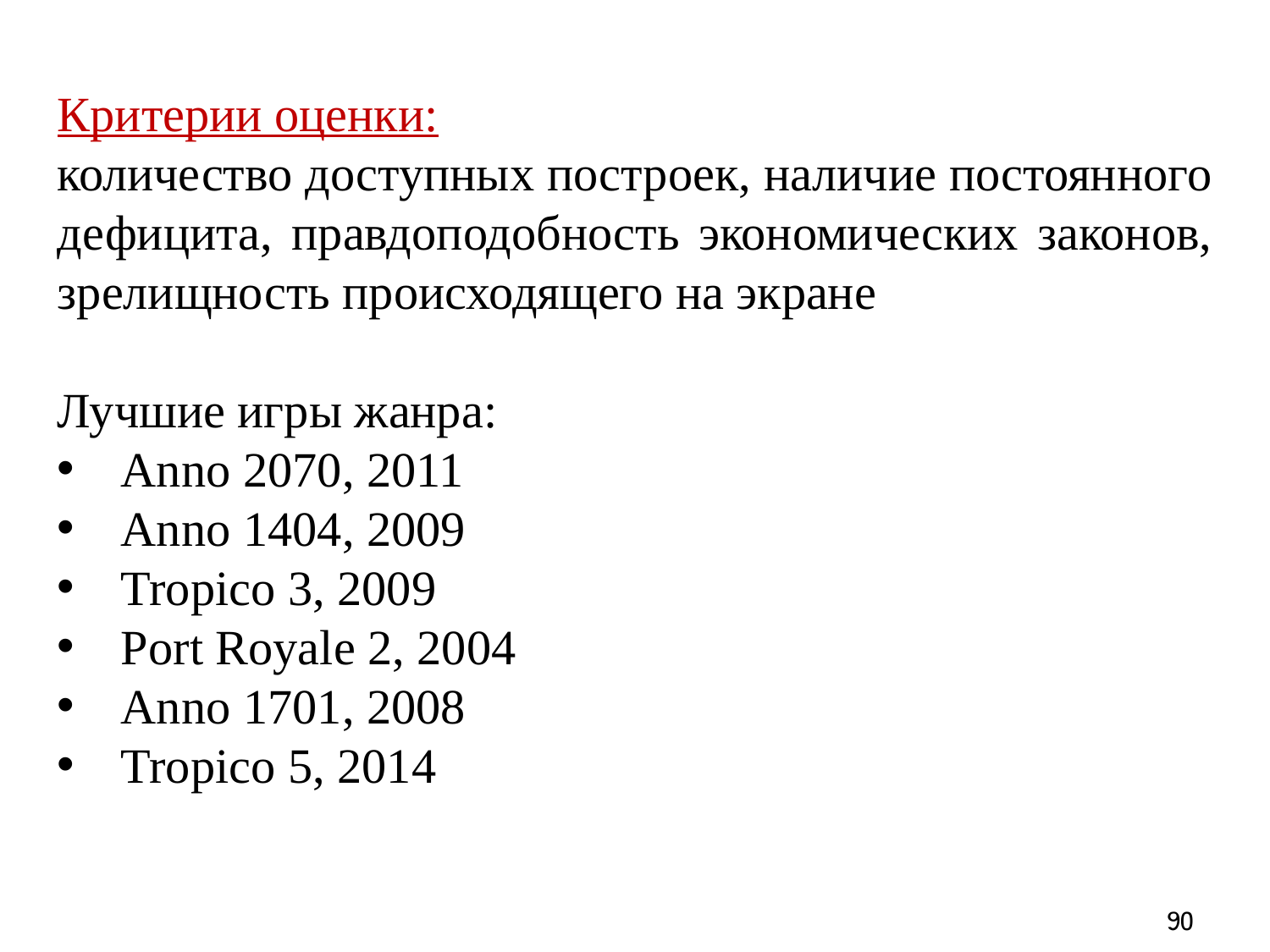

Критерии оценки:
количество доступных построек, наличие постоянного дефицита, правдоподобность экономических законов, зрелищность происходящего на экране

Лучшие игры жанра:
Anno 2070, 2011
Anno 1404, 2009
Tropico 3, 2009
Port Royale 2, 2004
Anno 1701, 2008
Tropico 5, 2014
90